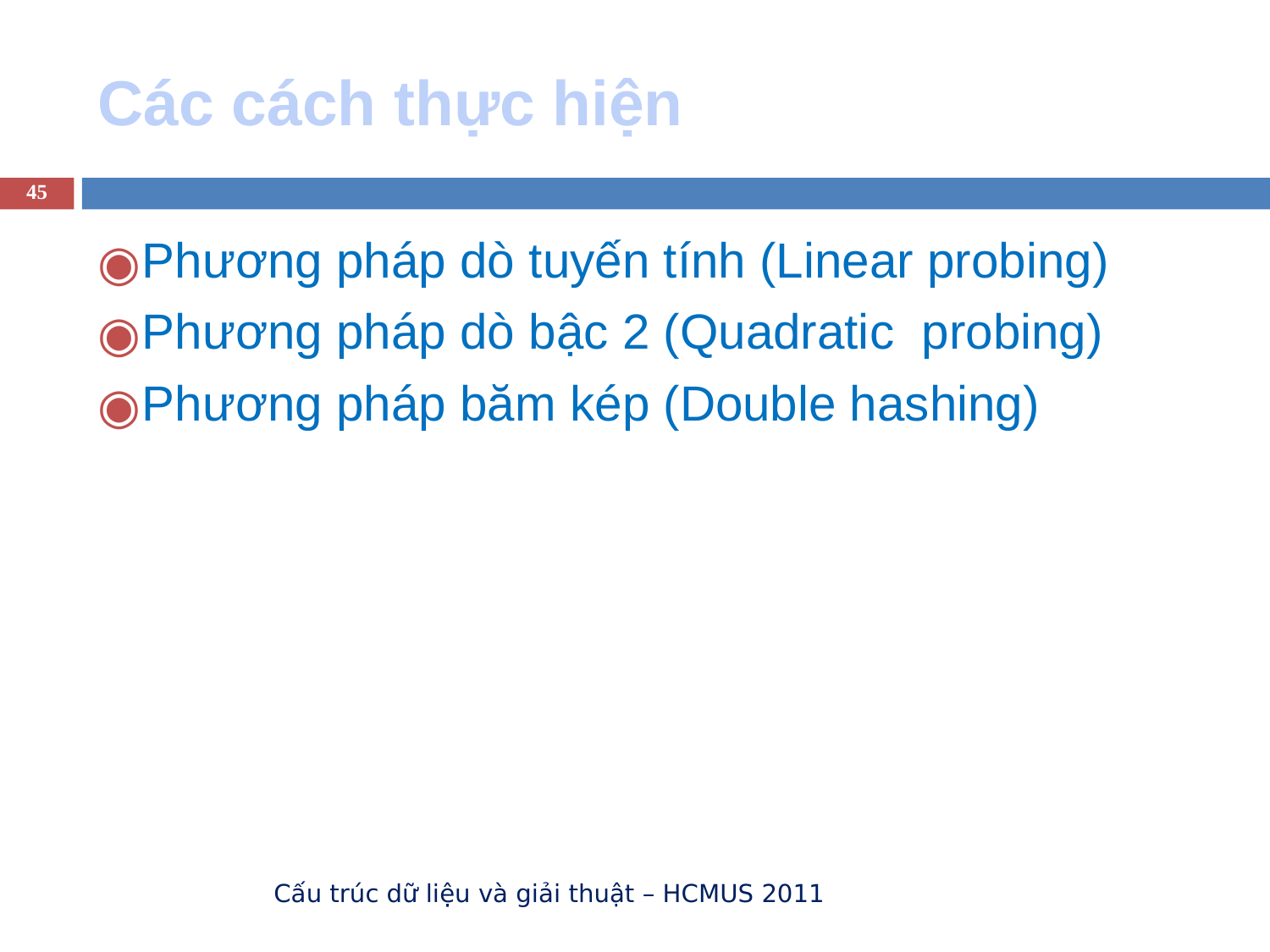

# Các cách thực hiện
45
Phương pháp dò tuyến tính (Linear probing)
Phương pháp dò bậc 2 (Quadratic  probing)
Phương pháp băm kép (Double hashing)

Cấu trúc dữ liệu và giải thuật – HCMUS 2011